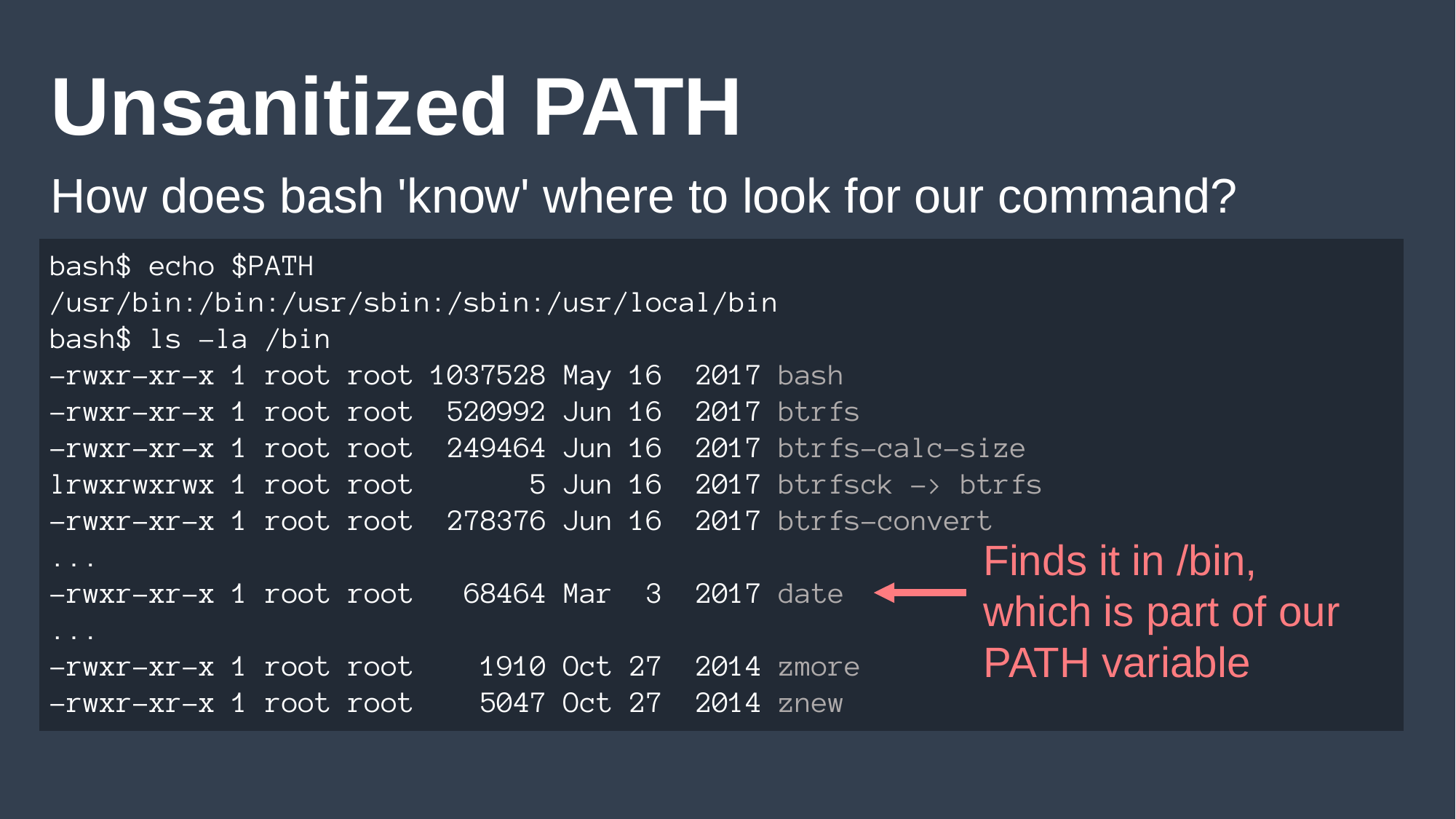

Unsanitized PATH
How does bash 'know' where to look for our command?
bash$ echo $PATH
/usr/bin:/bin:/usr/sbin:/sbin:/usr/local/bin
bash$ ls –la /bin
-rwxr-xr-x 1 root root 1037528 May 16  2017 bash
-rwxr-xr-x 1 root root  520992 Jun 16  2017 btrfs
-rwxr-xr-x 1 root root  249464 Jun 16  2017 btrfs-calc-size
lrwxrwxrwx 1 root root       5 Jun 16  2017 btrfsck -> btrfs
-rwxr-xr-x 1 root root  278376 Jun 16  2017 btrfs-convert
...
-rwxr-xr-x 1 root root   68464 Mar  3  2017 date
...
-rwxr-xr-x 1 root root    1910 Oct 27  2014 zmore
-rwxr-xr-x 1 root root    5047 Oct 27  2014 znew
Finds it in /bin, which is part of our
PATH variable